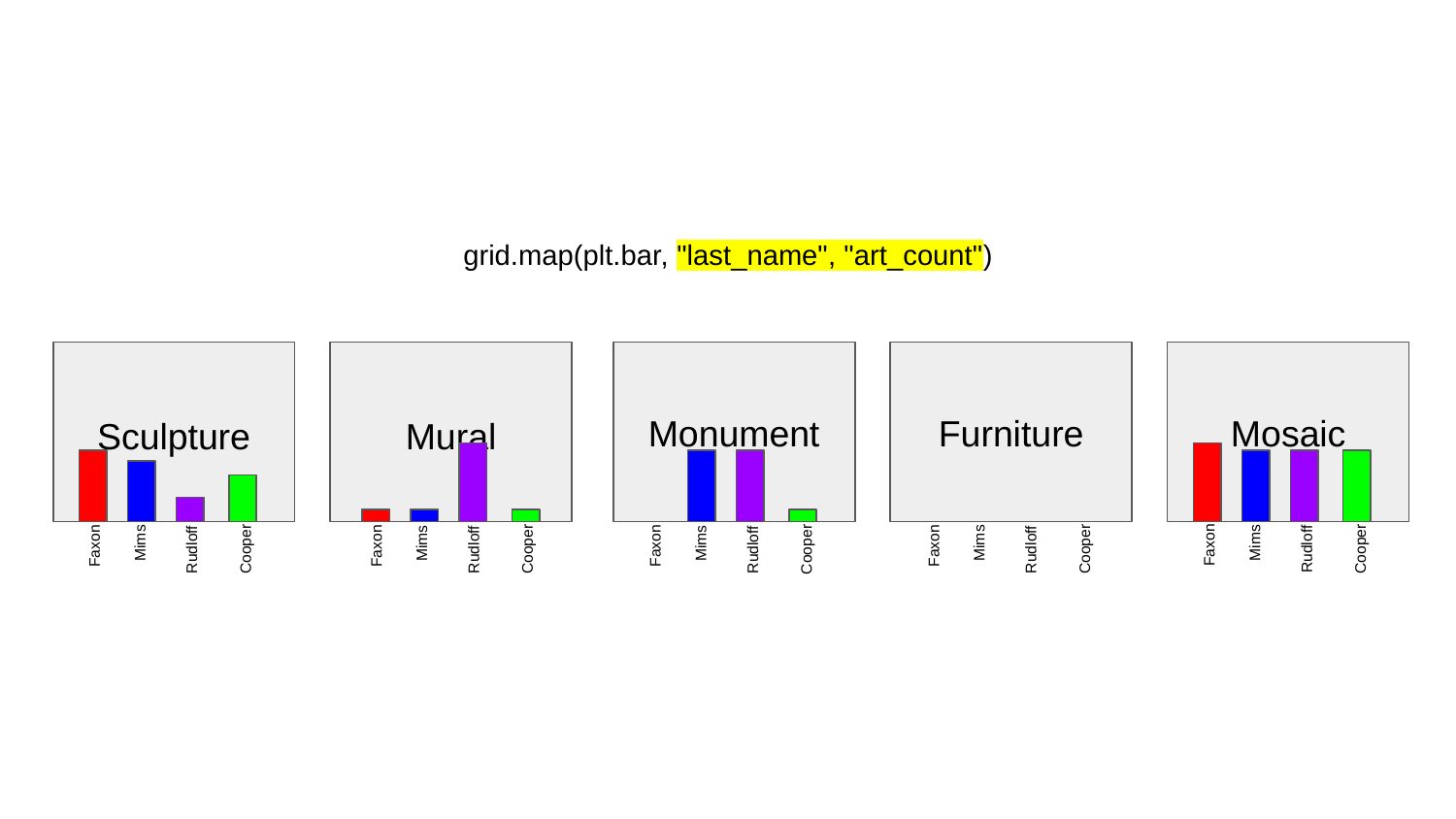

grid.map(plt.bar, "last_name", "art_count")
Sculpture
Mural
Monument
Furniture
Mosaic

Mims
Mims
Mims
Mims
Mims
Faxon
Faxon
Faxon
Faxon
Faxon
Cooper
Cooper
Cooper
Cooper
Cooper
Rudloff
Rudloff
Rudloff
Rudloff
Rudloff